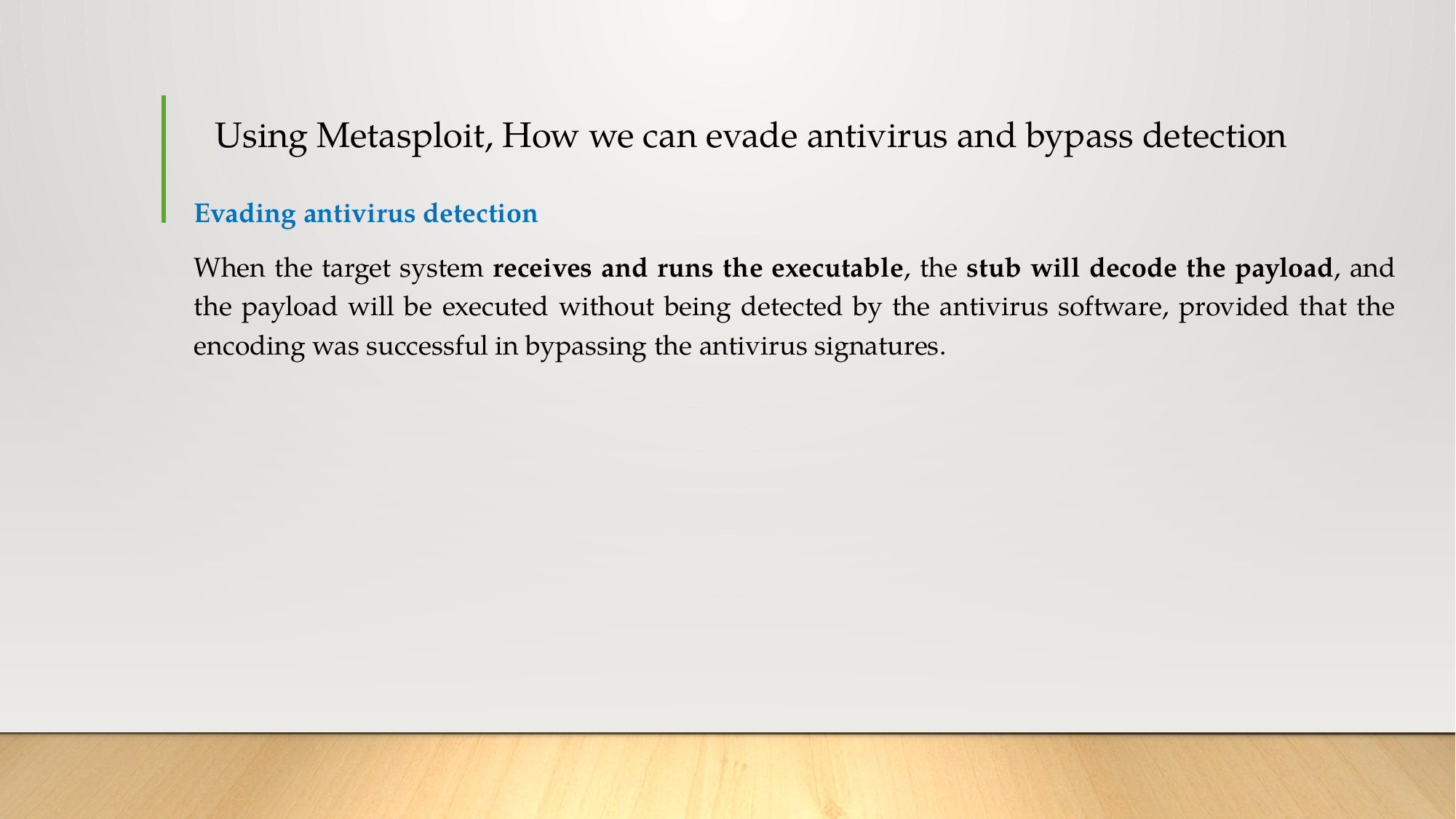

# Using Metasploit, How we can evade antivirus and bypass detection
Evading antivirus detection
When the target system receives and runs the executable, the stub will decode the payload, and the payload will be executed without being detected by the antivirus software, provided that the encoding was successful in bypassing the antivirus signatures.